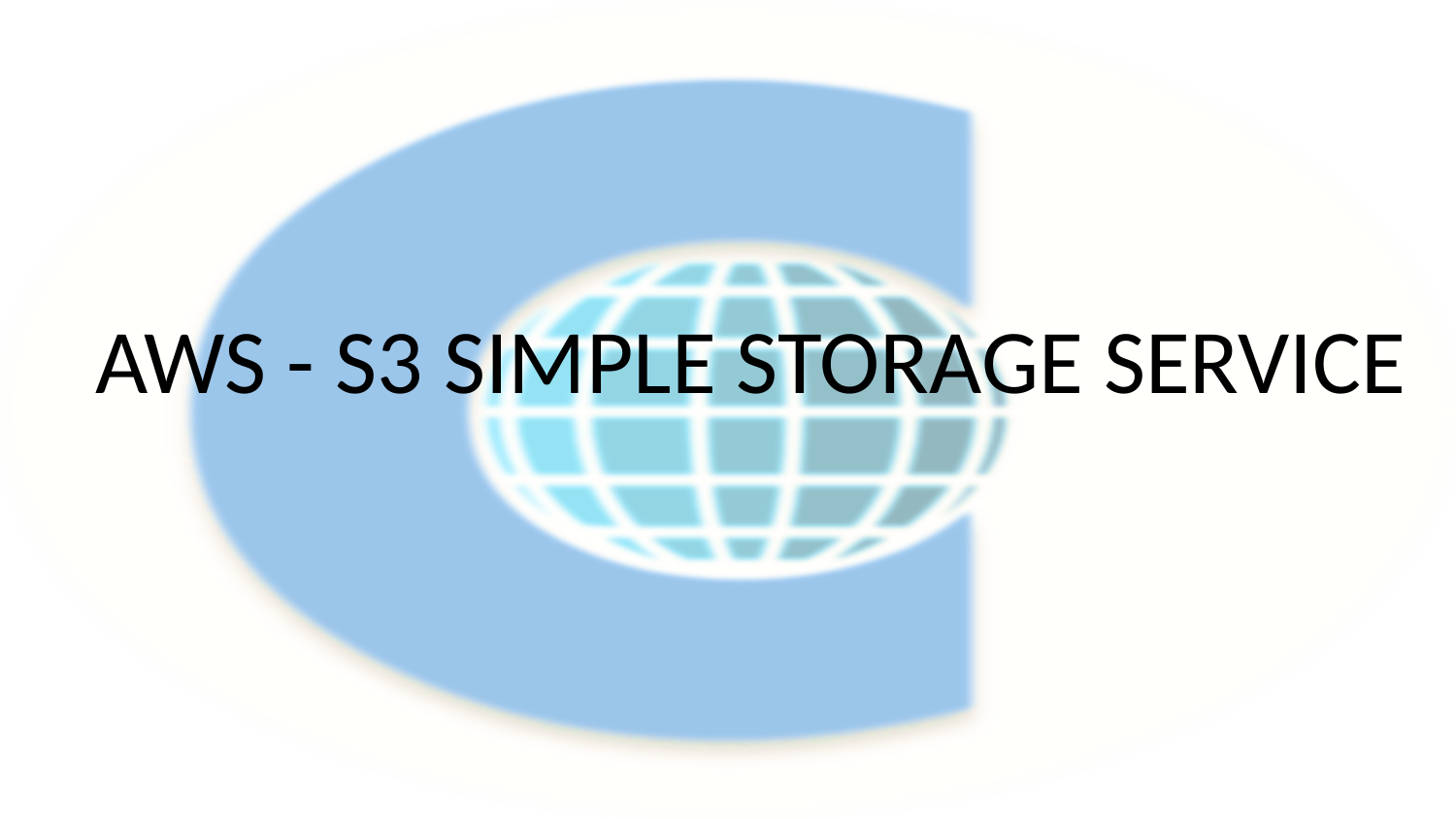

# AWS - S3 SIMPLE STORAGE SERVICE